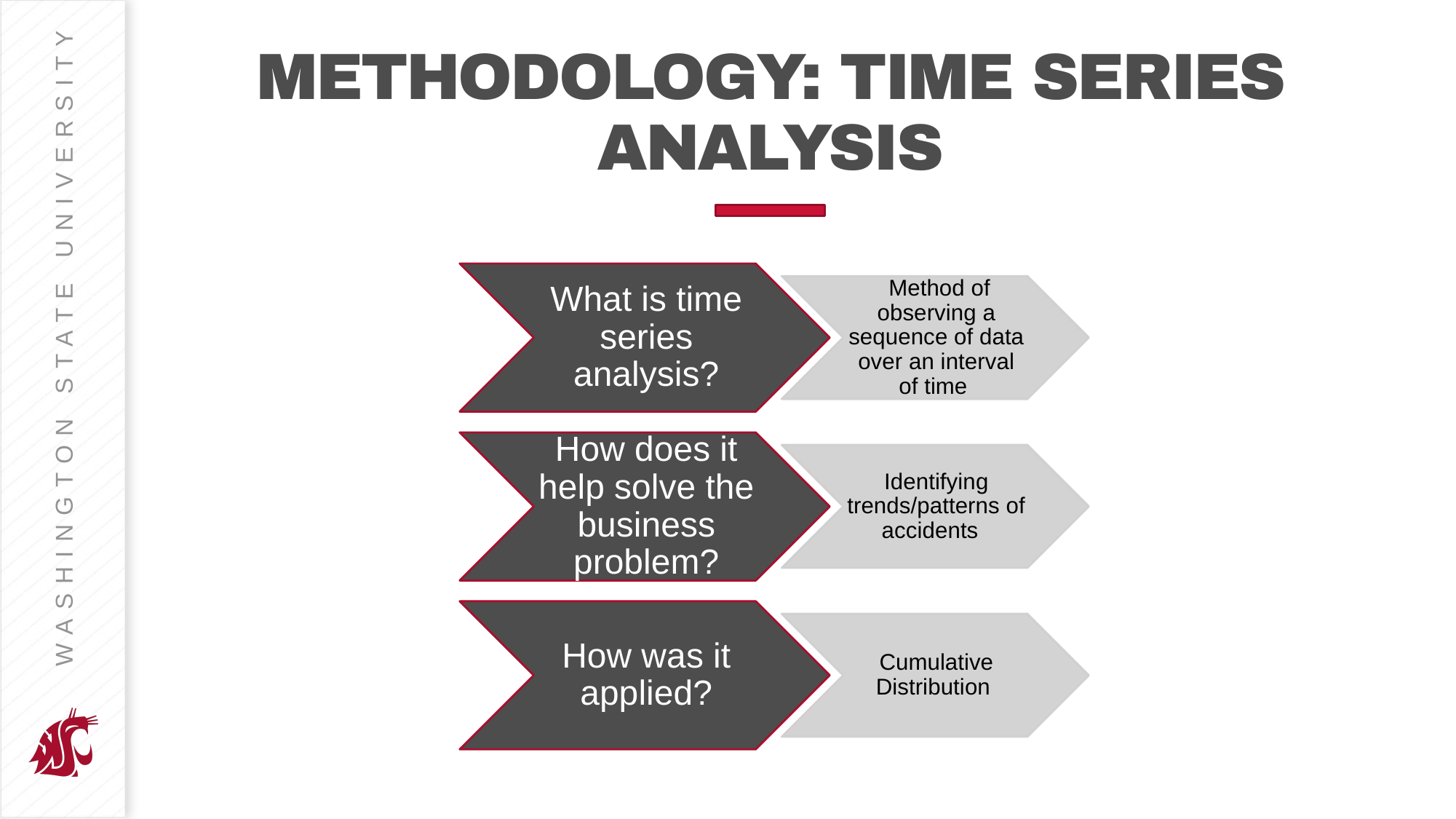

# METHODOLOGY: TIME SERIES ANALYSIS
What is time series analysis?
 Method of observing a sequence of data over an interval of time
How does it help solve the business problem?
Identifying trends/patterns of accidents
How was it applied?
Cumulative Distribution